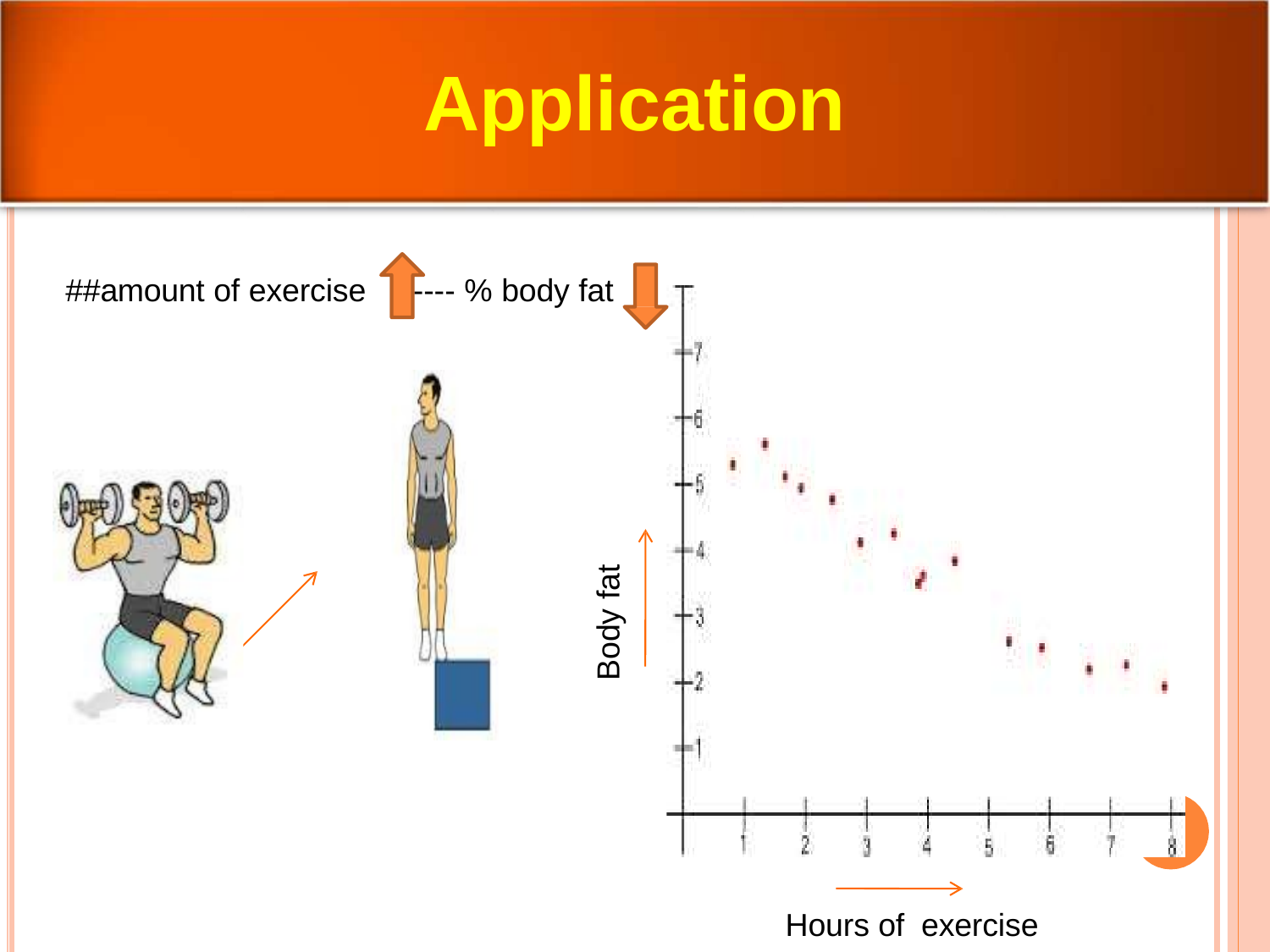

# Application

##amount of exercise
---- % body fat

Body fat

Hours of exercise